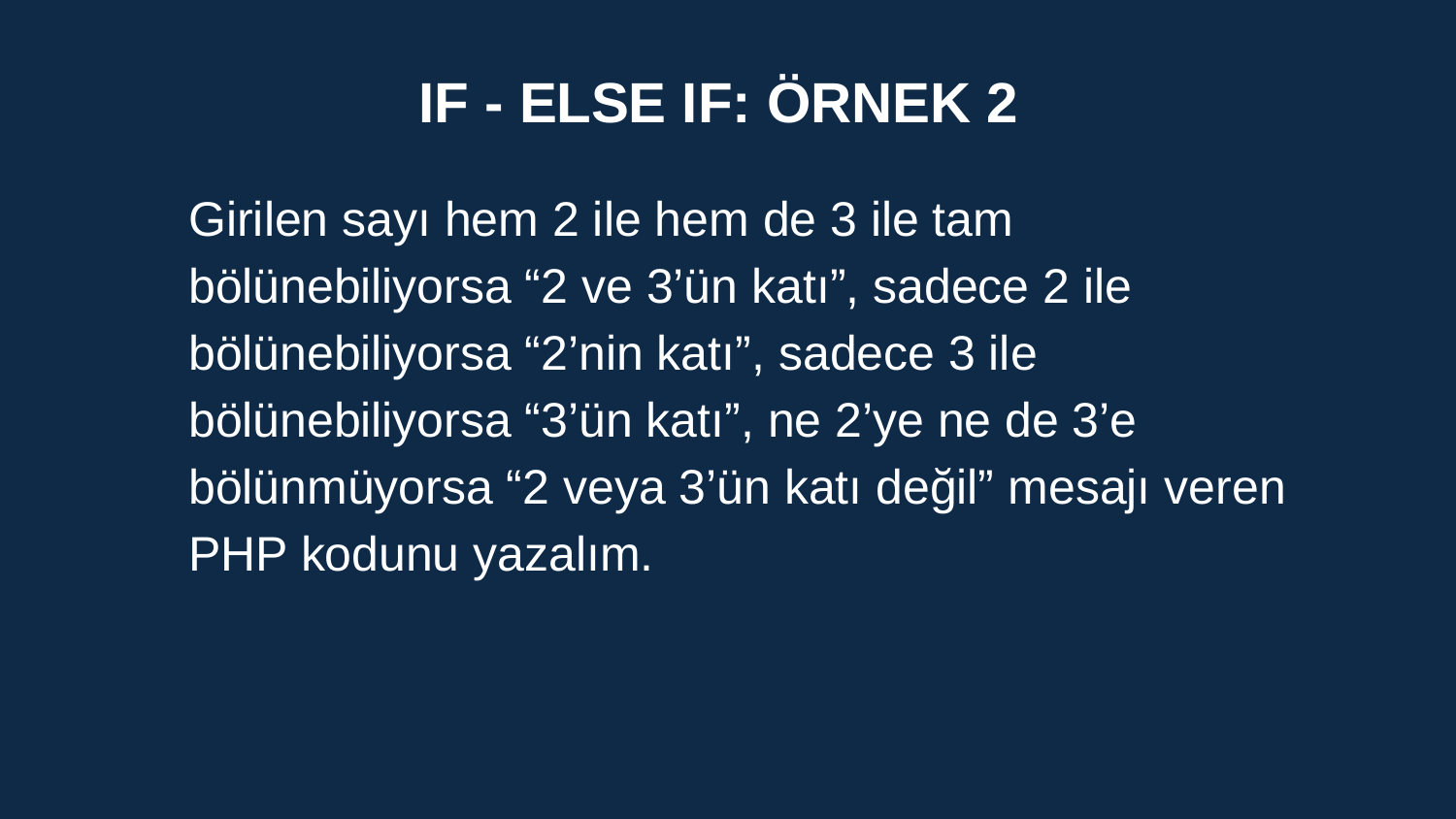

IF - ELSE IF: ÖRNEK 2
Girilen sayı hem 2 ile hem de 3 ile tam bölünebiliyorsa “2 ve 3’ün katı”, sadece 2 ile bölünebiliyorsa “2’nin katı”, sadece 3 ile bölünebiliyorsa “3’ün katı”, ne 2’ye ne de 3’e bölünmüyorsa “2 veya 3’ün katı değil” mesajı veren PHP kodunu yazalım.